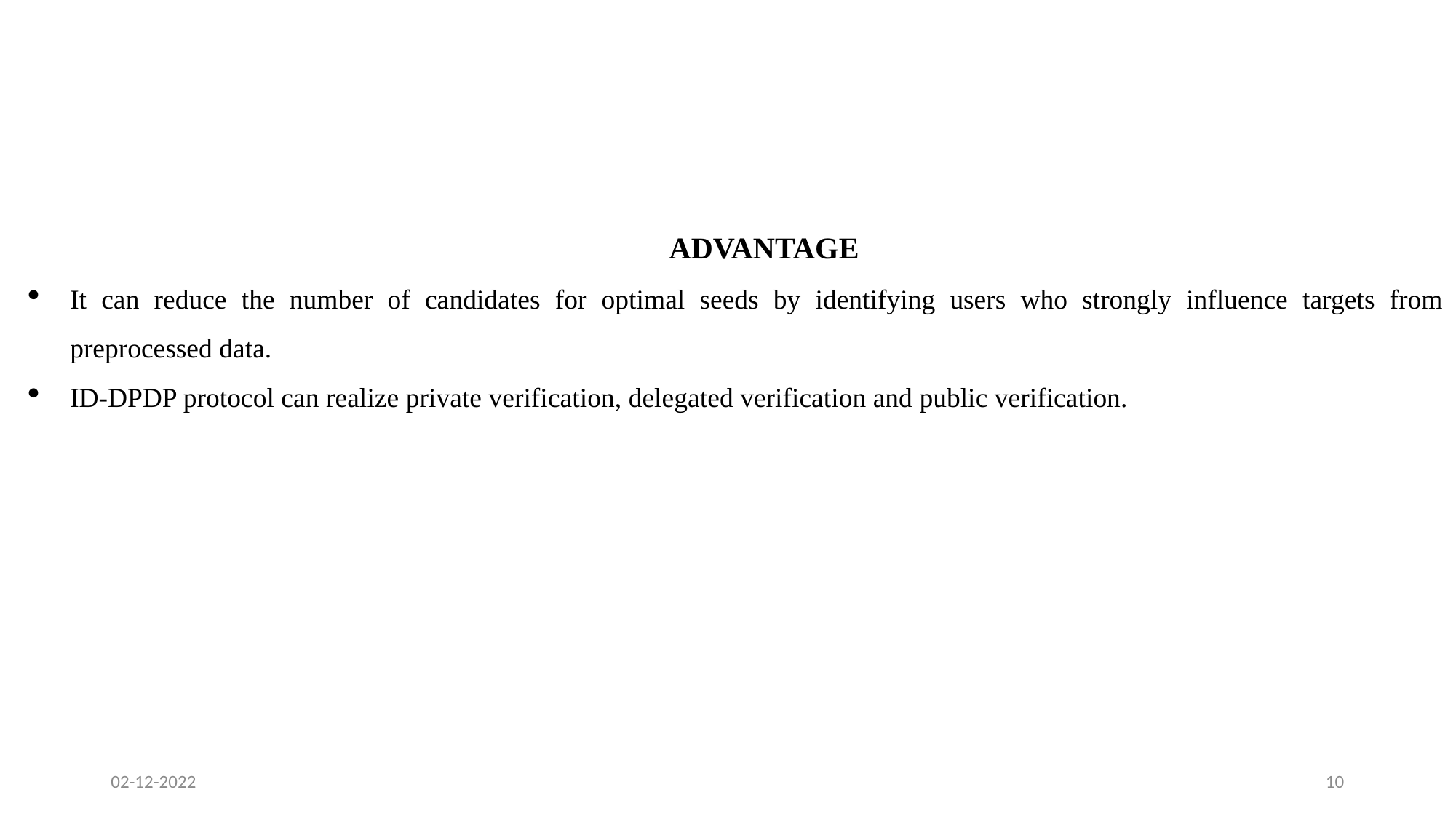

ADVANTAGE
It can reduce the number of candidates for optimal seeds by identifying users who strongly influence targets from preprocessed data.
ID-DPDP protocol can realize private verification, delegated verification and public verification.
02-12-2022
10